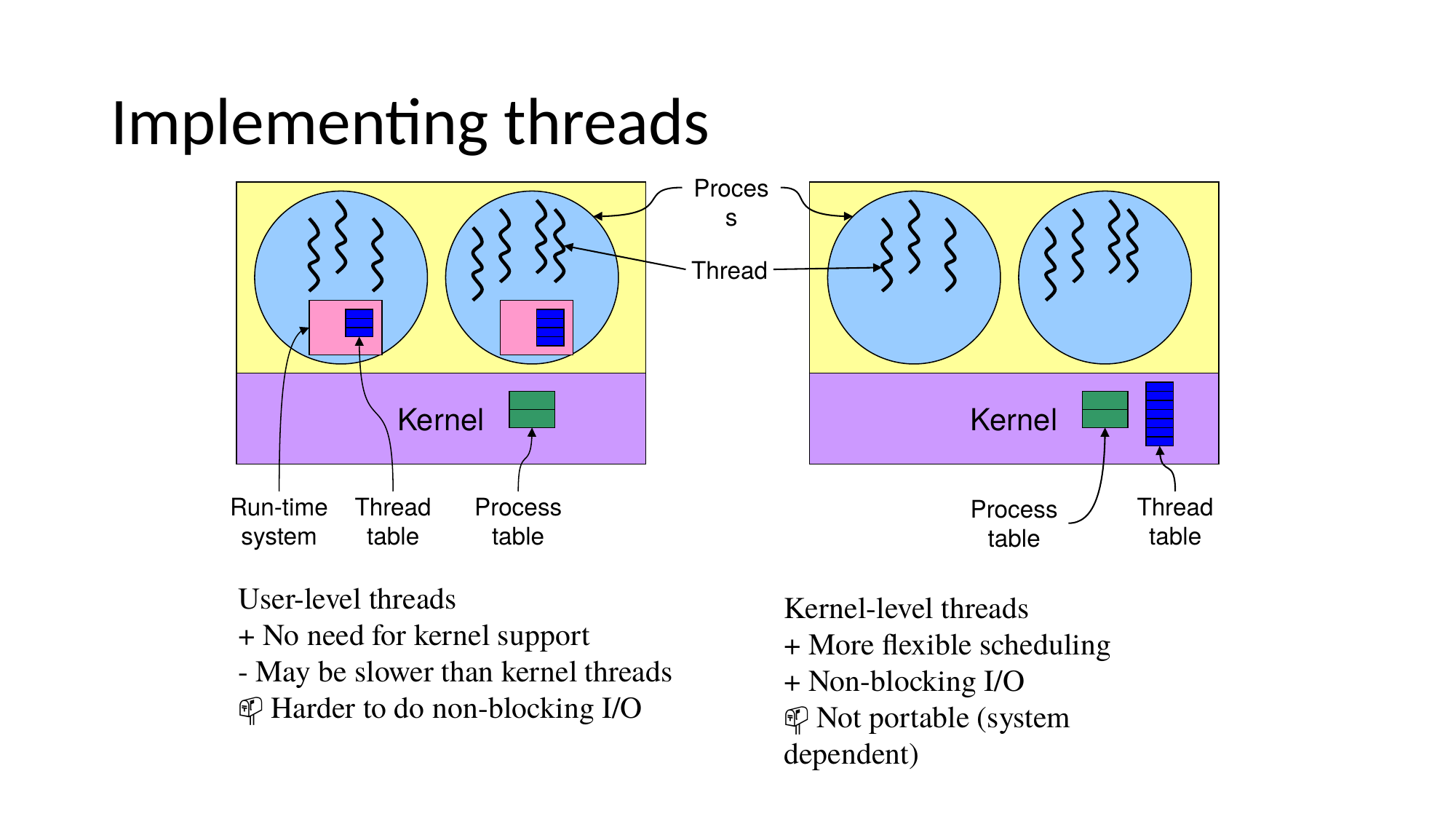

# Implementing threads
Process

Thread

Kernel
Kernel

Run-time
system
Thread
table
Process
table
Thread
table
Process
table
User-level threads
+ No need for kernel support
- May be slower than kernel threads
 Harder to do non-blocking I/O
Kernel-level threads
+ More flexible scheduling
+ Non-blocking I/O
 Not portable (system dependent)